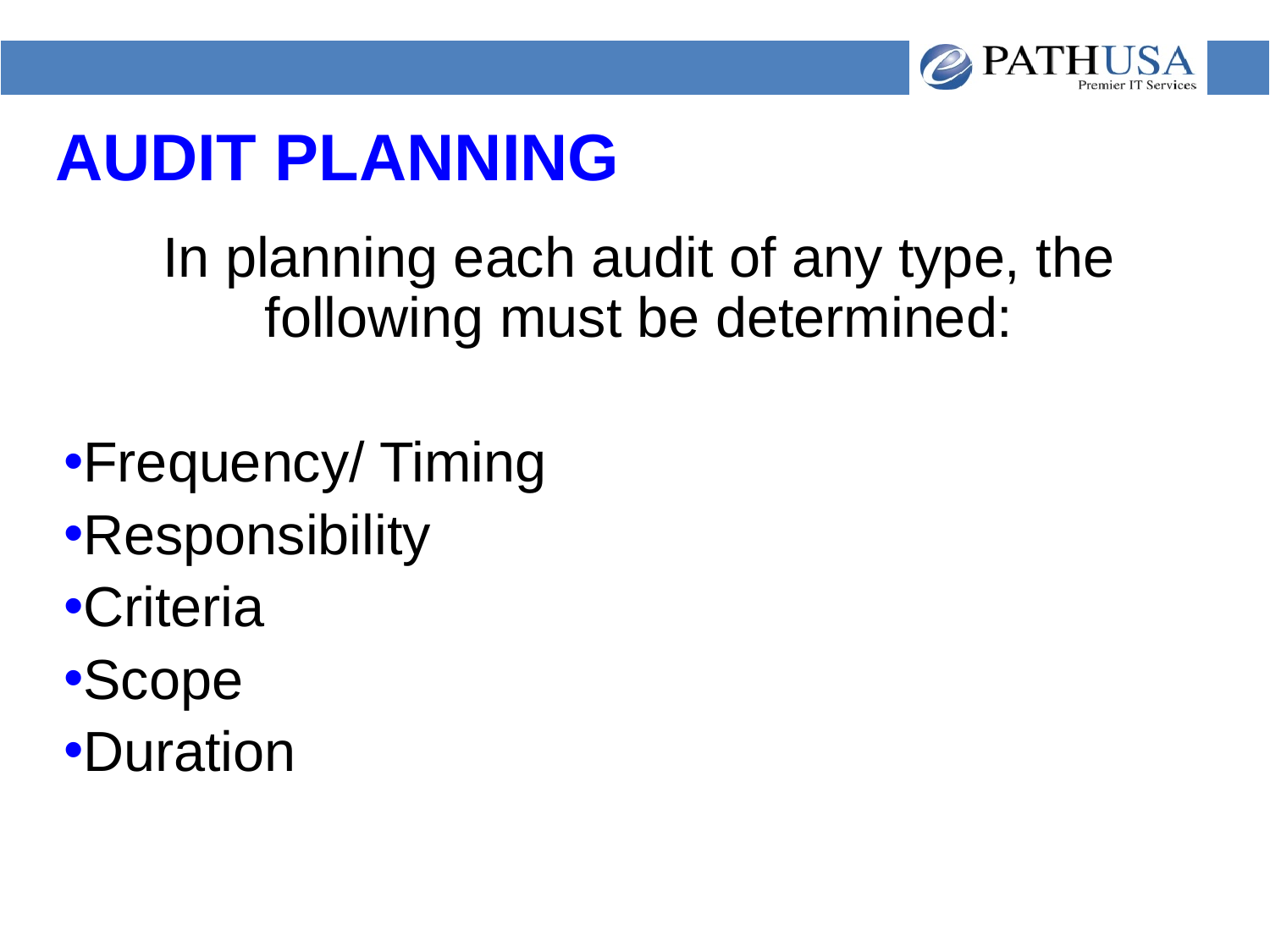

# AUDIT PLANNING
In planning each audit of any type, the following must be determined:

Frequency/ Timing
Responsibility
Criteria
Scope
Duration